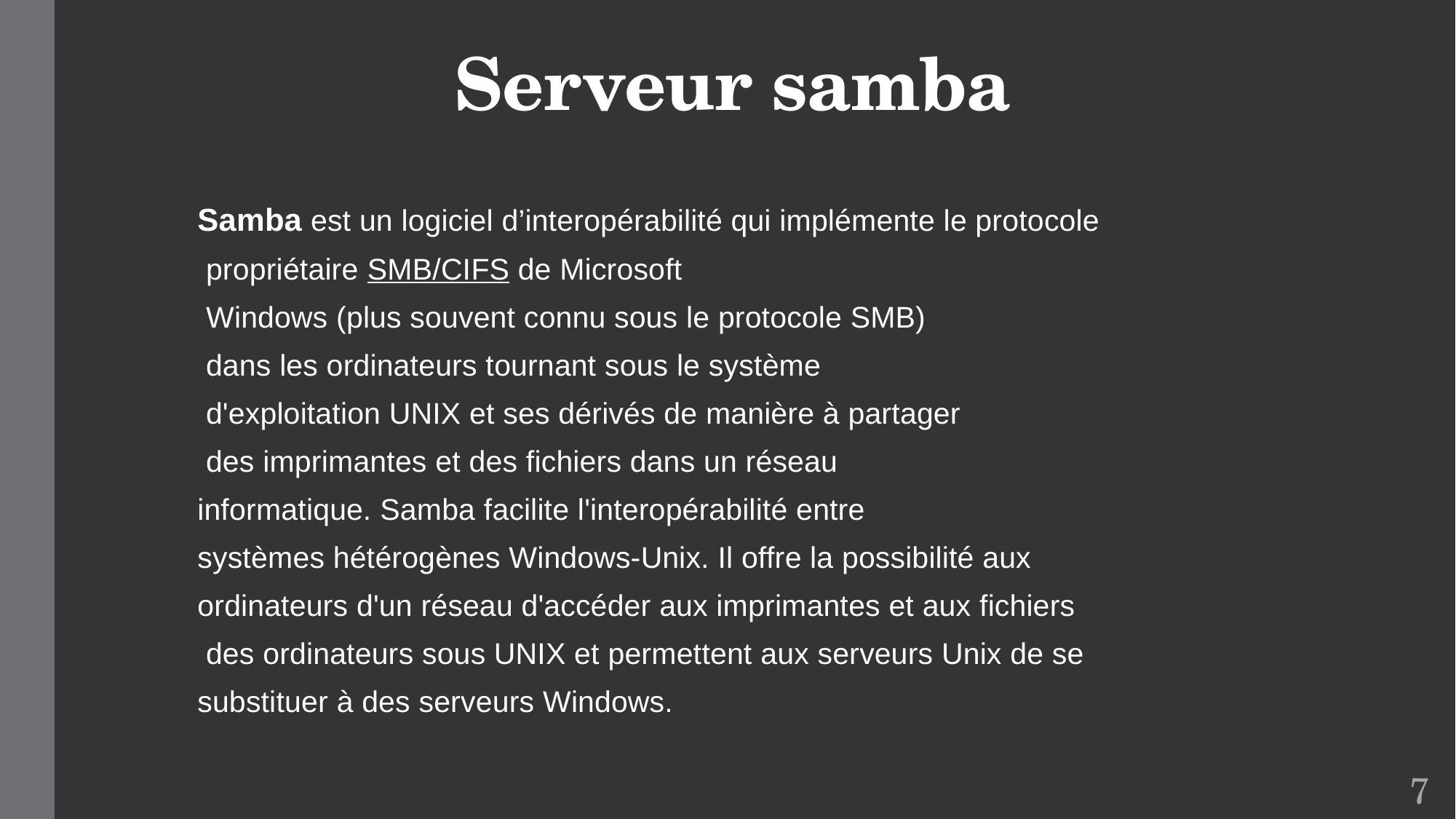

# Serveur samba
Samba est un logiciel d’interopérabilité qui implémente le protocole
 propriétaire SMB/CIFS de Microsoft
 Windows (plus souvent connu sous le protocole SMB)
 dans les ordinateurs tournant sous le système
 d'exploitation UNIX et ses dérivés de manière à partager
 des imprimantes et des fichiers dans un réseau
informatique. Samba facilite l'interopérabilité entre
systèmes hétérogènes Windows-Unix. Il offre la possibilité aux
ordinateurs d'un réseau d'accéder aux imprimantes et aux fichiers
 des ordinateurs sous UNIX et permettent aux serveurs Unix de se
substituer à des serveurs Windows.

7